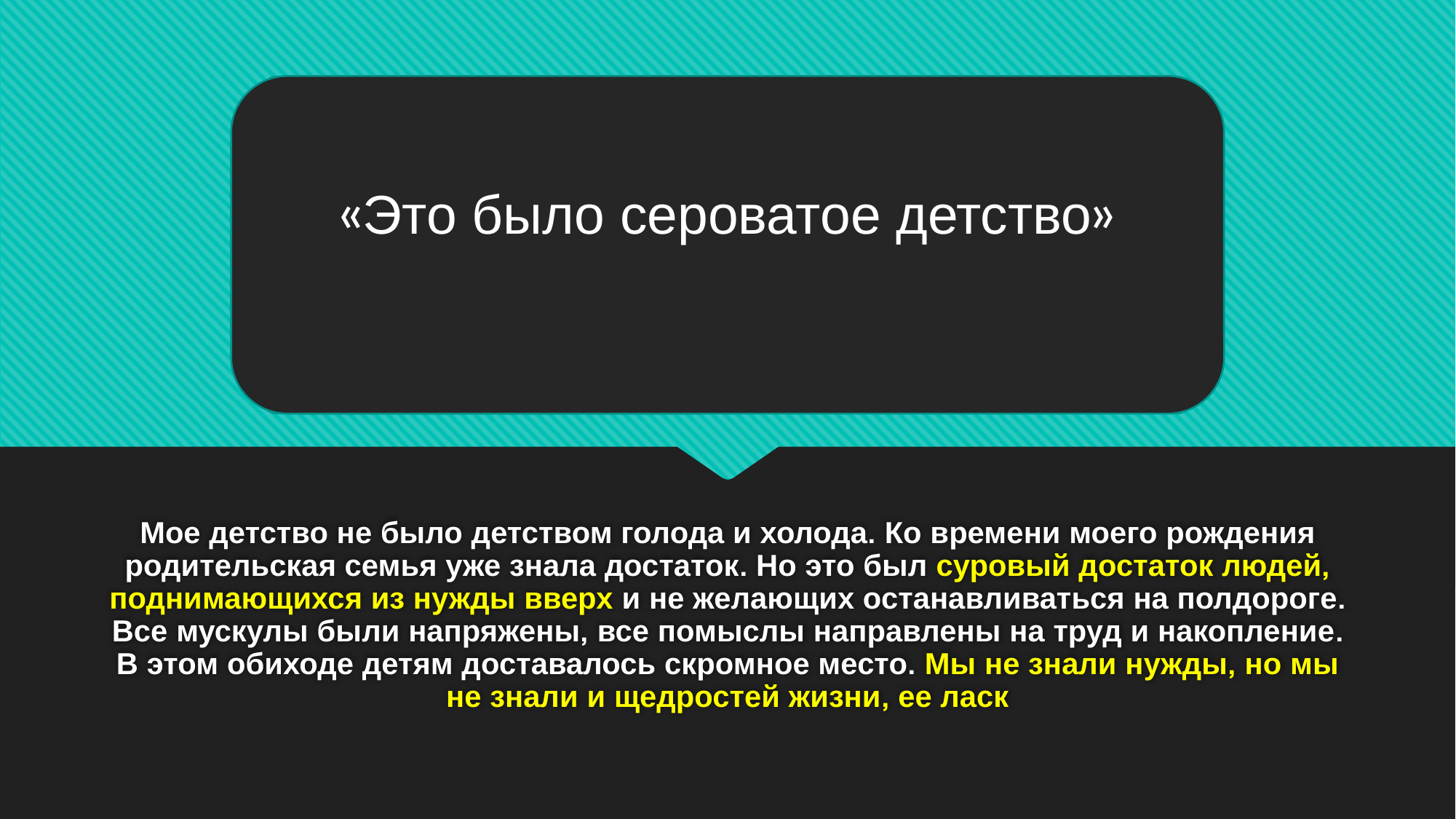

«Это было сероватое детство»

# Мое детство не было детством голода и холода. Ко времени моего рождения родительская семья уже знала достаток. Но это был суровый достаток людей, поднимающихся из нужды вверх и не желающих останавливаться на полдороге. Все мускулы были напряжены, все помыслы направлены на труд и накопление. В этом обиходе детям доставалось скромное место. Мы не знали нужды, но мы не знали и щедростей жизни, ее ласк